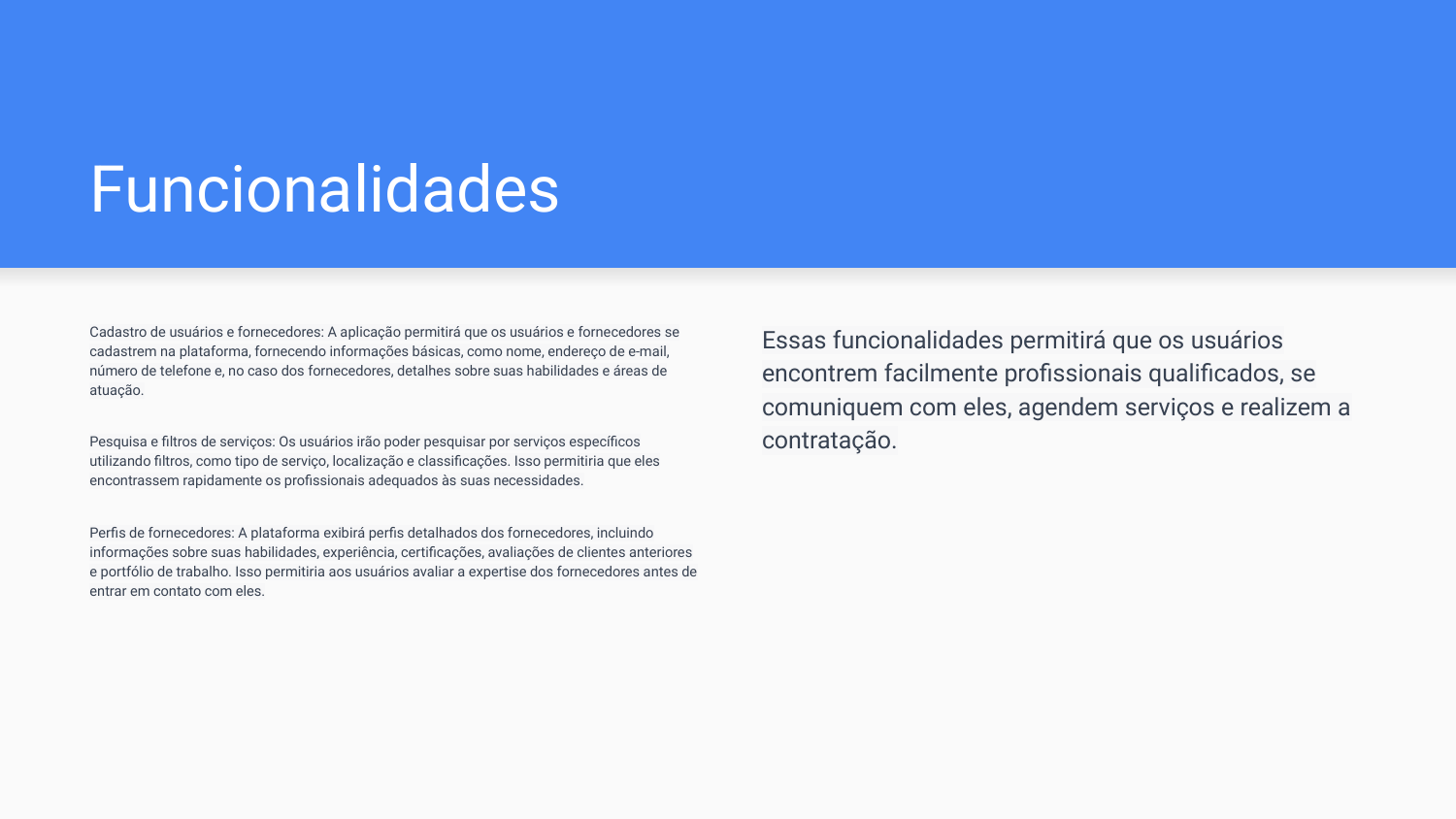

# Funcionalidades
Cadastro de usuários e fornecedores: A aplicação permitirá que os usuários e fornecedores se cadastrem na plataforma, fornecendo informações básicas, como nome, endereço de e-mail, número de telefone e, no caso dos fornecedores, detalhes sobre suas habilidades e áreas de atuação.
Pesquisa e filtros de serviços: Os usuários irão poder pesquisar por serviços específicos utilizando filtros, como tipo de serviço, localização e classificações. Isso permitiria que eles encontrassem rapidamente os profissionais adequados às suas necessidades.
Perfis de fornecedores: A plataforma exibirá perfis detalhados dos fornecedores, incluindo informações sobre suas habilidades, experiência, certificações, avaliações de clientes anteriores e portfólio de trabalho. Isso permitiria aos usuários avaliar a expertise dos fornecedores antes de entrar em contato com eles.

Essas funcionalidades permitirá que os usuários encontrem facilmente profissionais qualificados, se comuniquem com eles, agendem serviços e realizem a contratação.